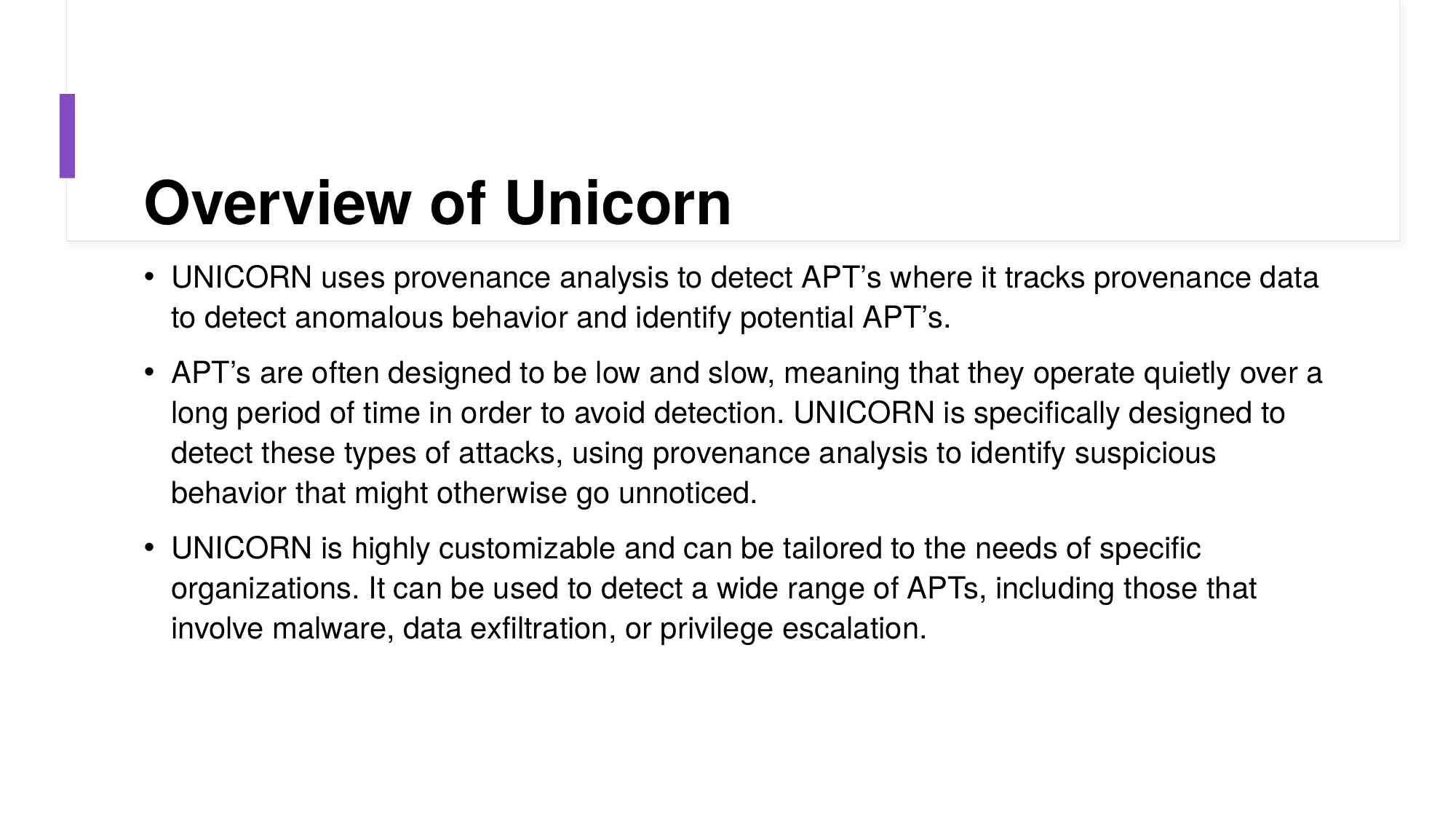

# Overview of Unicorn
UNICORN uses provenance analysis to detect APT’s where it tracks provenance data to detect anomalous behavior and identify potential APT’s.
APT’s are often designed to be low and slow, meaning that they operate quietly over a long period of time in order to avoid detection. UNICORN is specifically designed to detect these types of attacks, using provenance analysis to identify suspicious behavior that might otherwise go unnoticed.
UNICORN is highly customizable and can be tailored to the needs of specific organizations. It can be used to detect a wide range of APTs, including those that involve malware, data exfiltration, or privilege escalation.